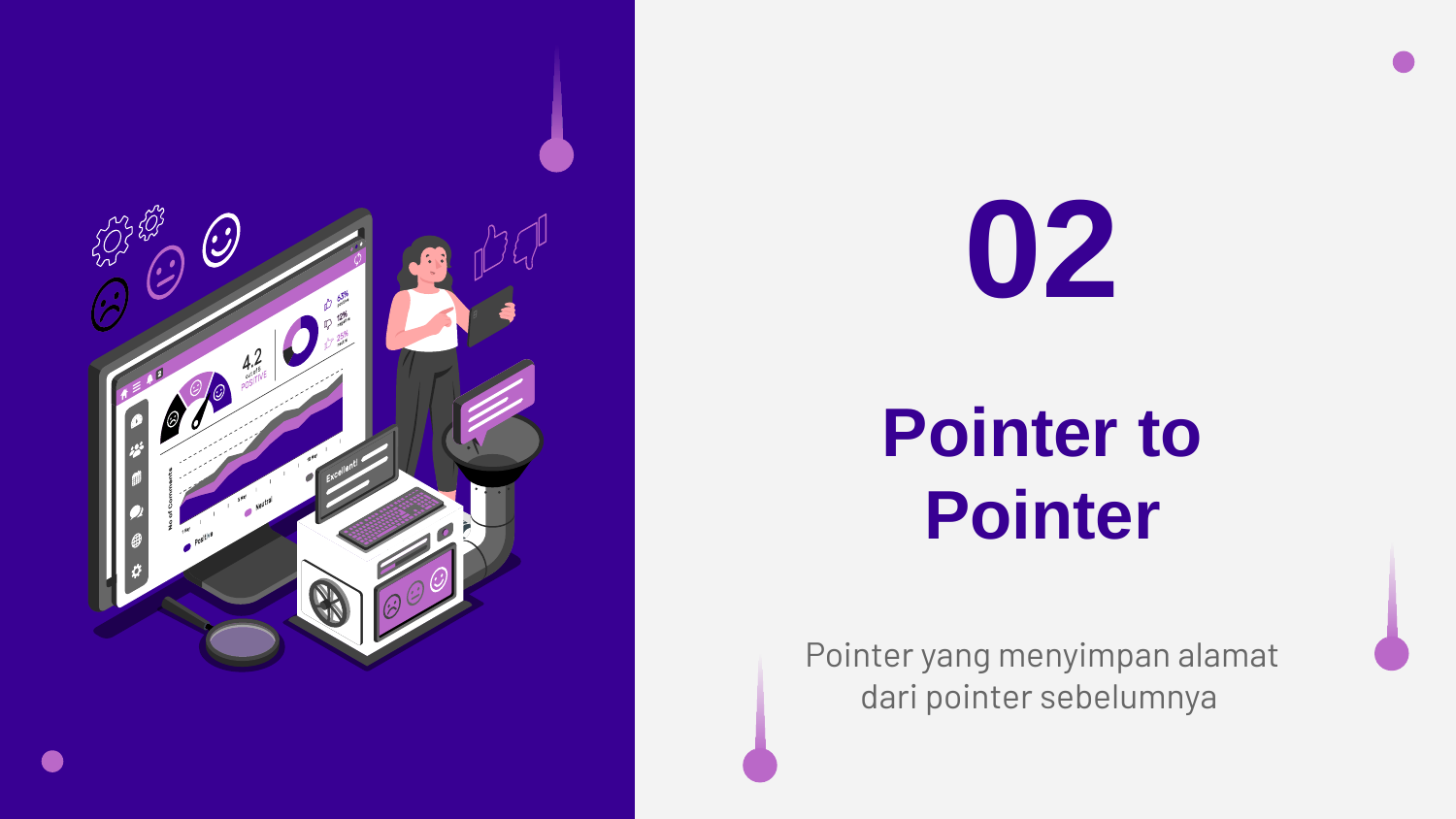

02

# Pointer to Pointer
Pointer yang menyimpan alamat dari pointer sebelumnya